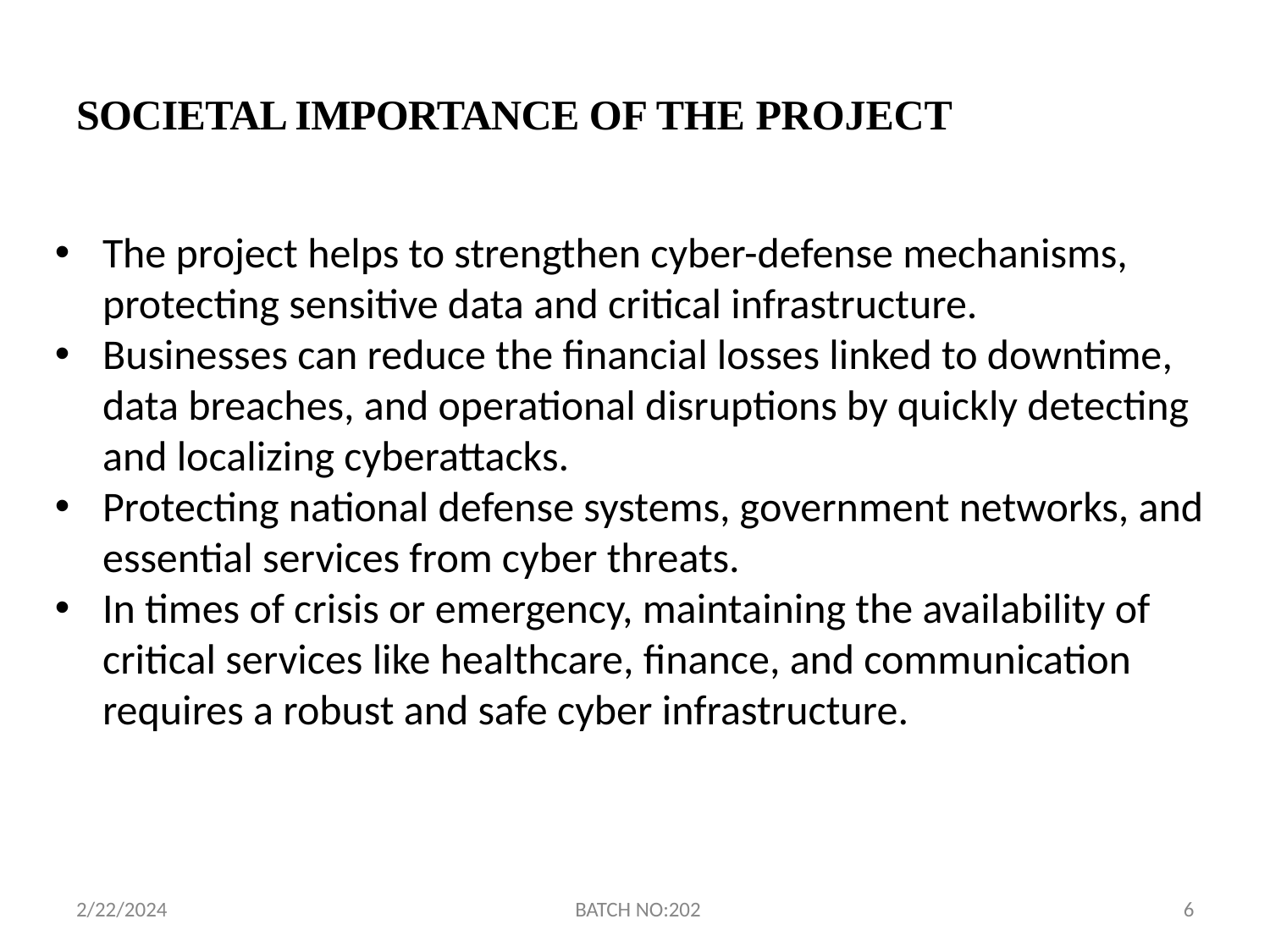

# SOCIETAL IMPORTANCE OF THE PROJECT
The project helps to strengthen cyber-defense mechanisms, protecting sensitive data and critical infrastructure.
Businesses can reduce the financial losses linked to downtime, data breaches, and operational disruptions by quickly detecting and localizing cyberattacks.
Protecting national defense systems, government networks, and essential services from cyber threats.
In times of crisis or emergency, maintaining the availability of critical services like healthcare, finance, and communication requires a robust and safe cyber infrastructure.
2/22/2024
BATCH NO:202
6